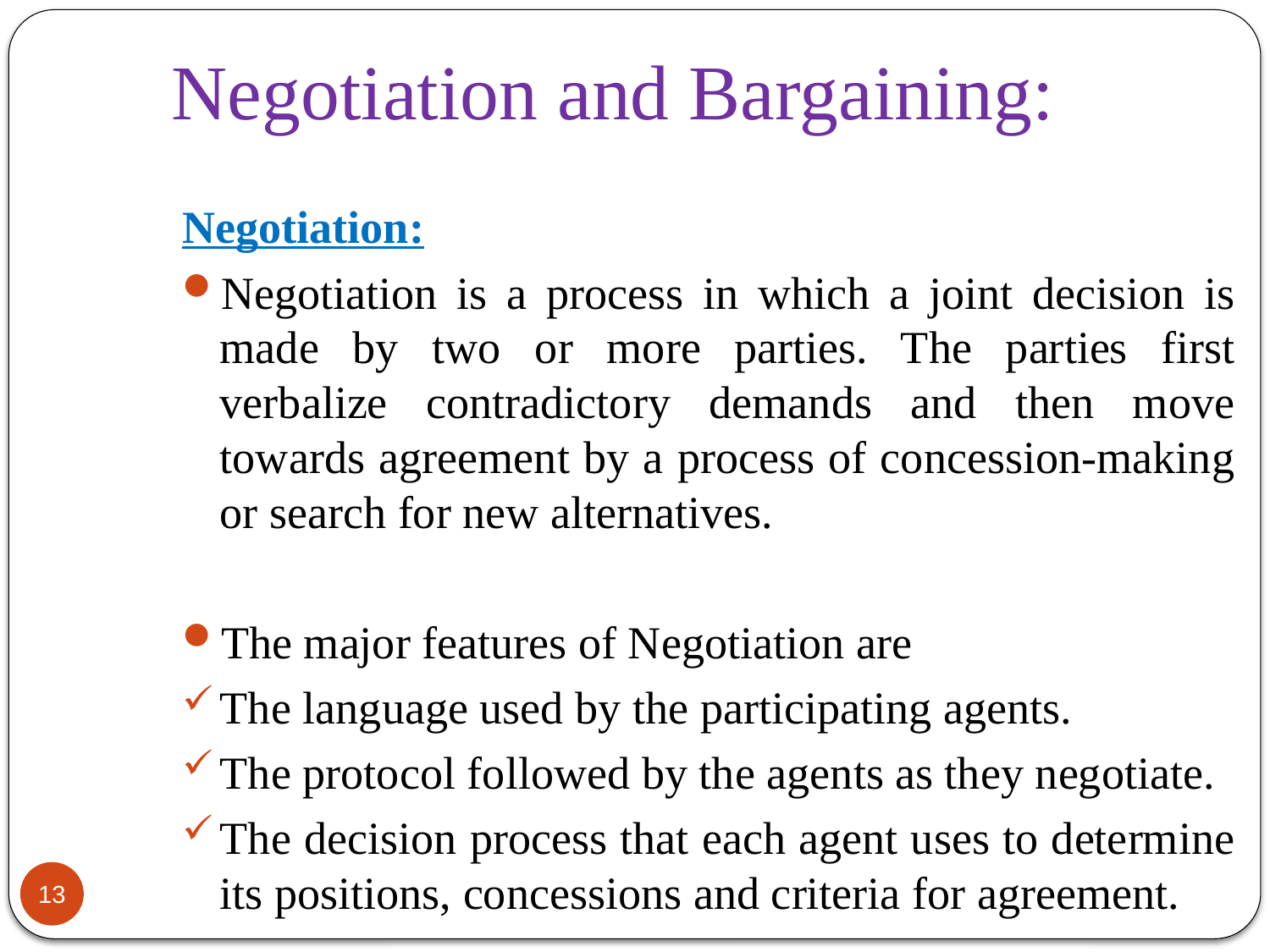

# Negotiation and Bargaining:
Negotiation:
Negotiation is a process in which a joint decision is made by two or more parties. The parties first verbalize contradictory demands and then move towards agreement by a process of concession-making or search for new alternatives.

The major features of Negotiation are
The language used by the participating agents.
The protocol followed by the agents as they negotiate.
The decision process that each agent uses to determine its positions, concessions and criteria for agreement.
13